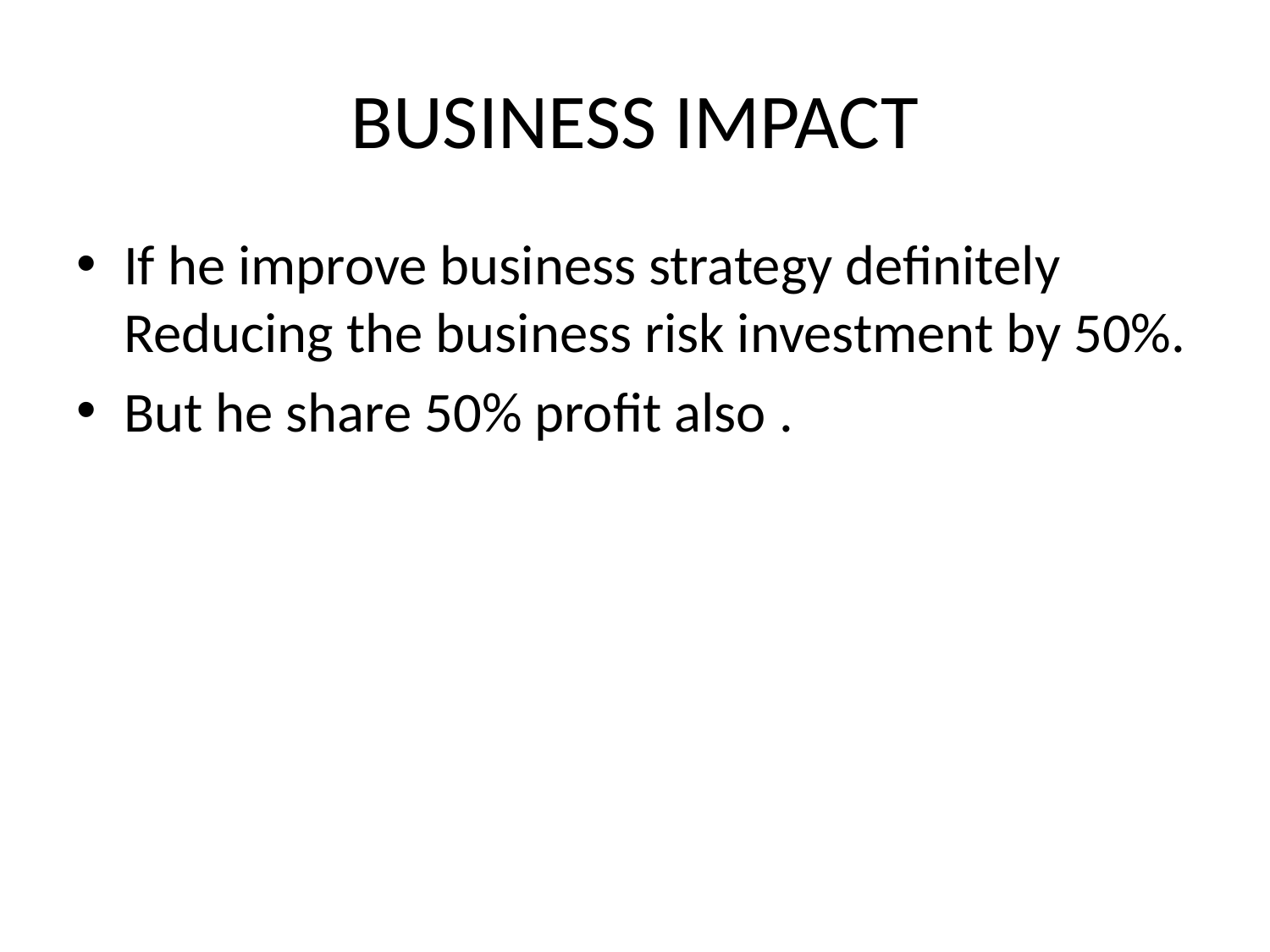

# BUSINESS IMPACT
If he improve business strategy definitely Reducing the business risk investment by 50%.
But he share 50% profit also .